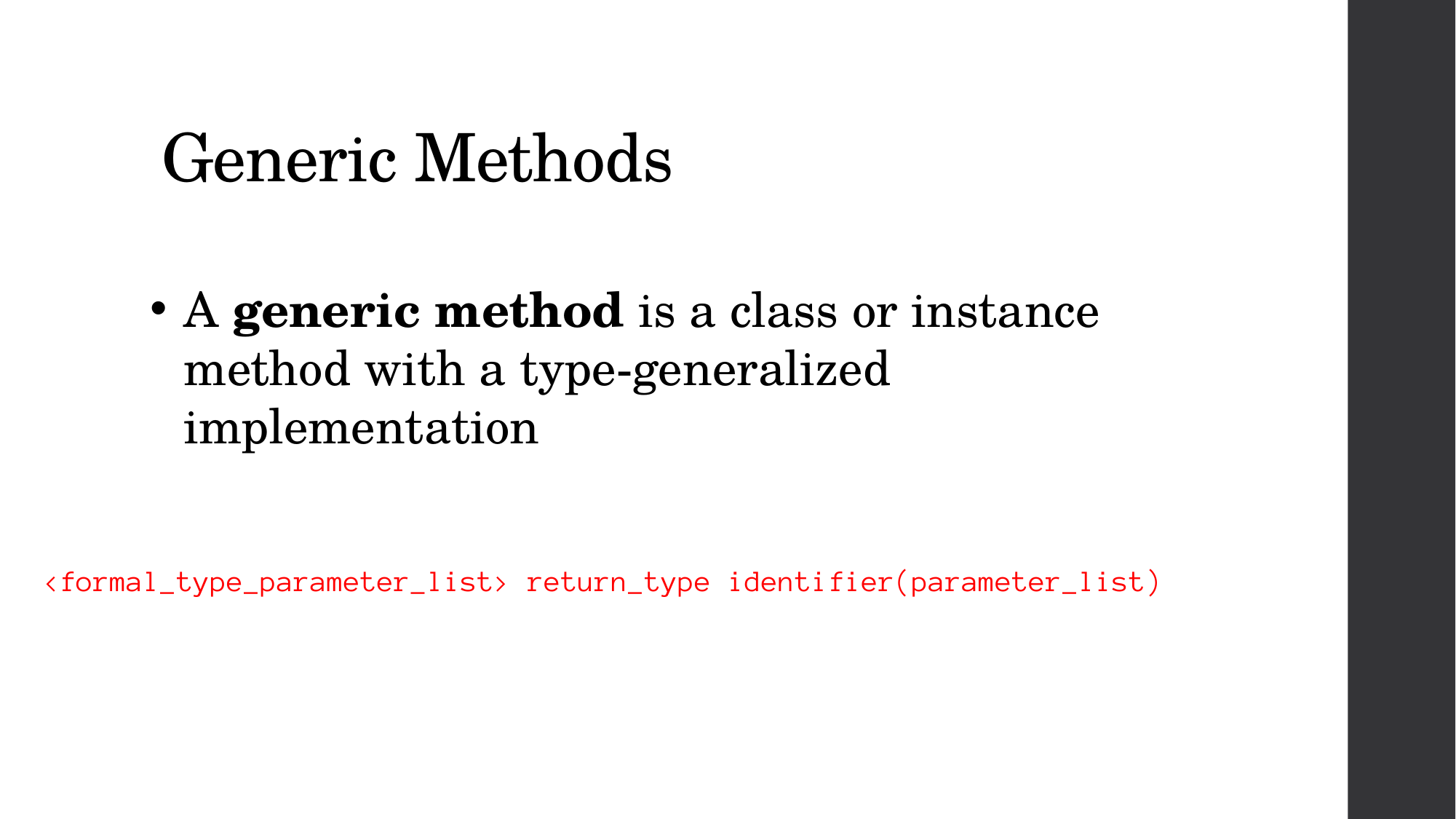

# Generic Methods
A generic method is a class or instance method with a type-generalized implementation
<formal_type_parameter_list> return_type identifier(parameter_list)